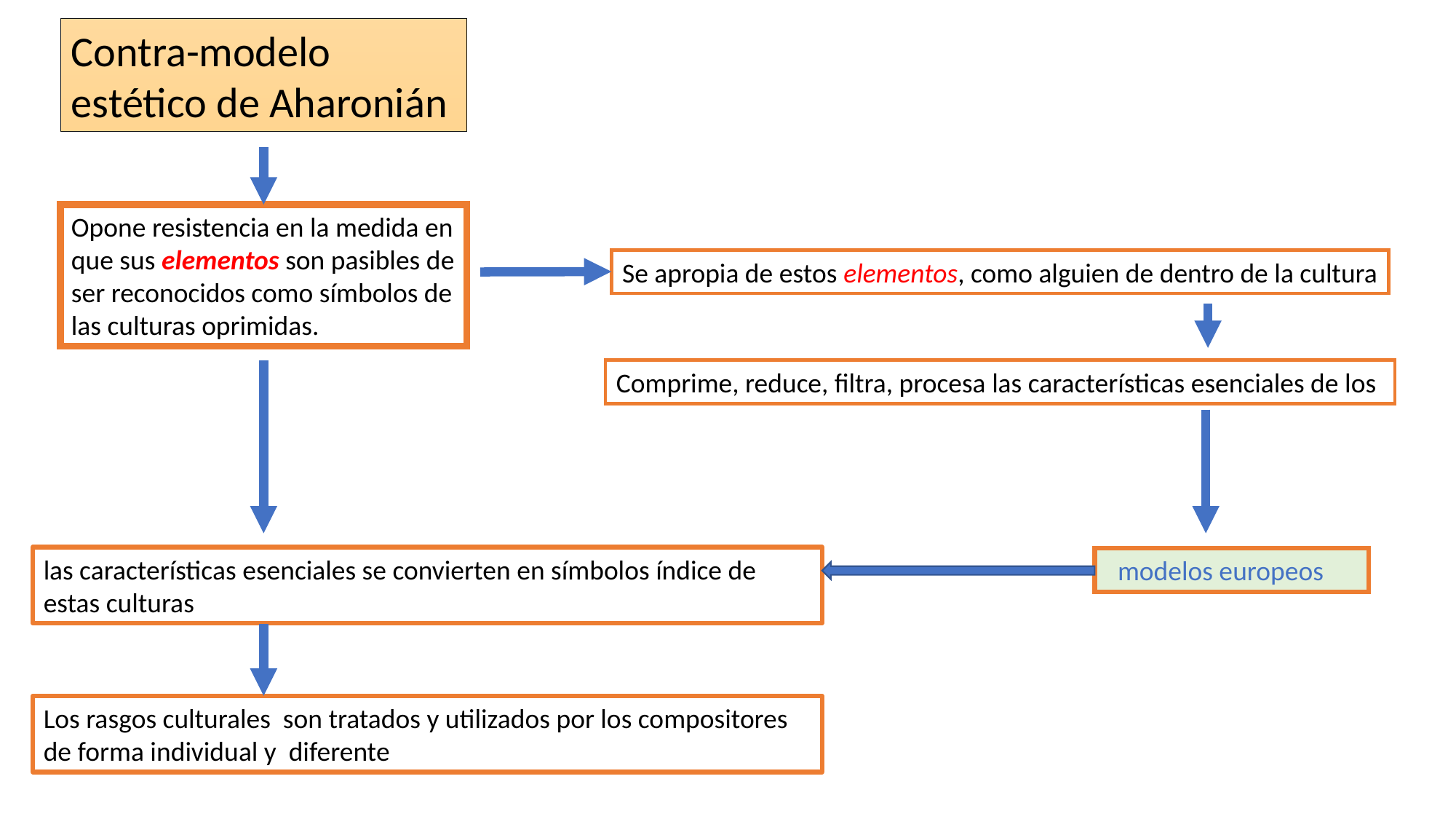

Contra-modelo estético de Aharonián
Opone resistencia en la medida en
que sus elementos son pasibles de ser reconocidos como símbolos de las culturas oprimidas.
Se apropia de estos elementos, como alguien de dentro de la cultura
Comprime, reduce, filtra, procesa las características esenciales de los
las características esenciales se convierten en símbolos índice de
estas culturas
  modelos europeos

Los rasgos culturales  son tratados y utilizados por los compositores de forma individual y  diferente